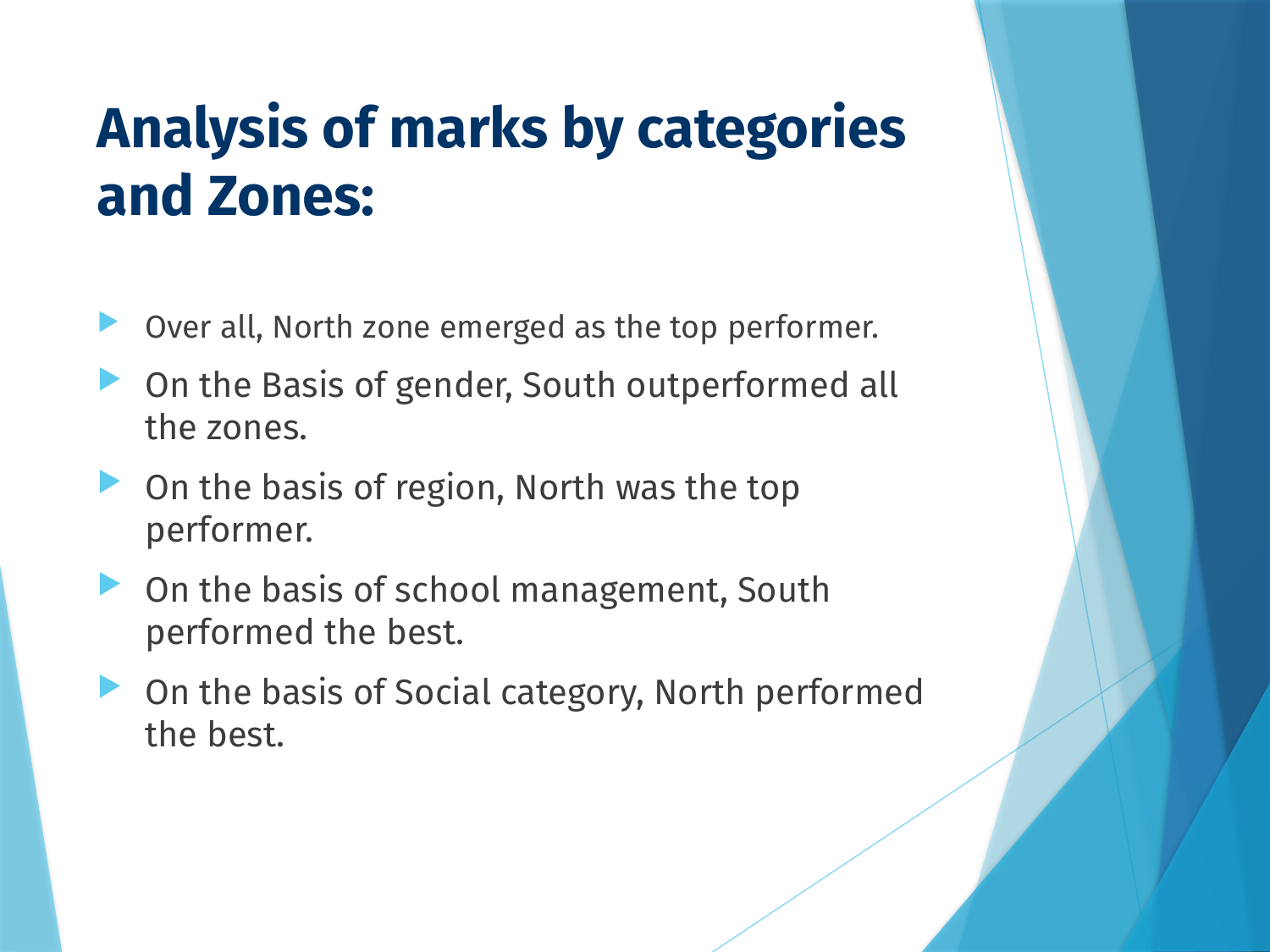

# Analysis of marks by categories and Zones:
Over all, North zone emerged as the top performer.
On the Basis of gender, South outperformed all the zones.
On the basis of region, North was the top performer.
On the basis of school management, South performed the best.
On the basis of Social category, North performed the best.